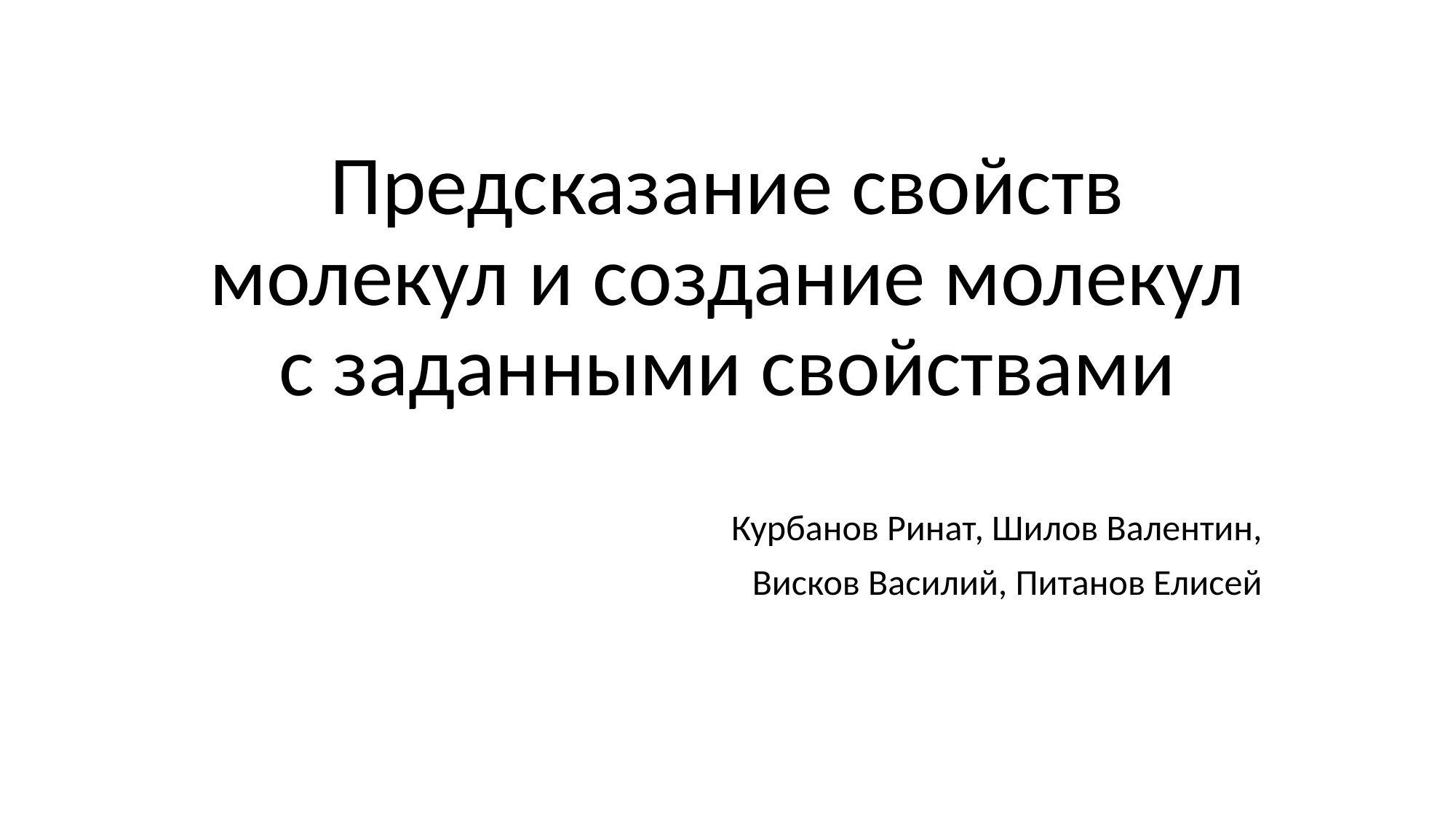

# Предсказание свойств молекул и создание молекул с заданными свойствами
Курбанов Ринат, Шилов Валентин,
 Висков Василий, Питанов Елисей